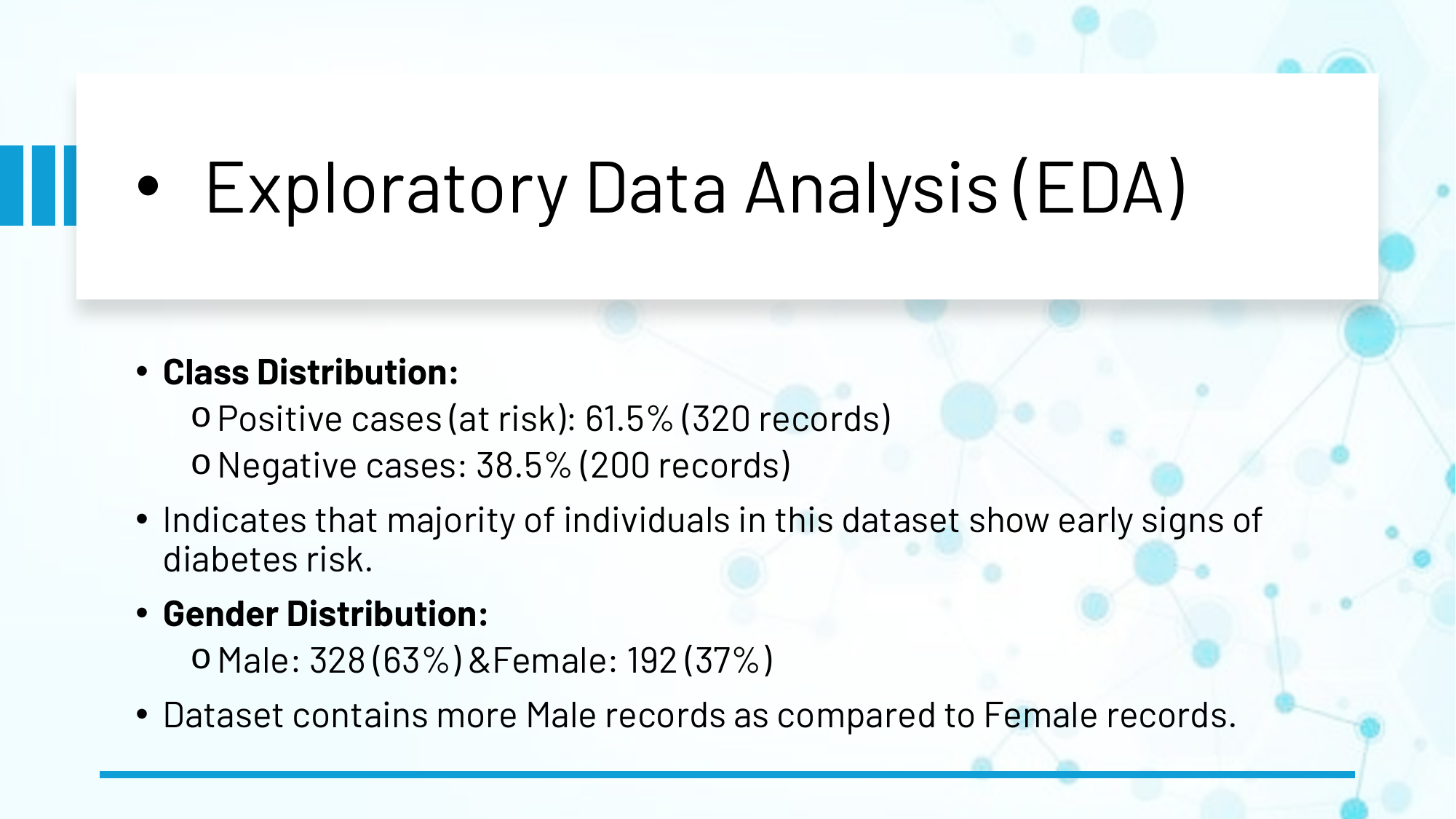

# Exploratory Data Analysis (EDA)

Class Distribution:
Positive cases (at risk): 61.5% (320 records)
Negative cases: 38.5% (200 records)
Indicates that majority of individuals in this dataset show early signs of diabetes risk.
Gender Distribution:
Male: 328 (63%) &Female: 192 (37%)
Dataset contains more Male records as compared to Female records.